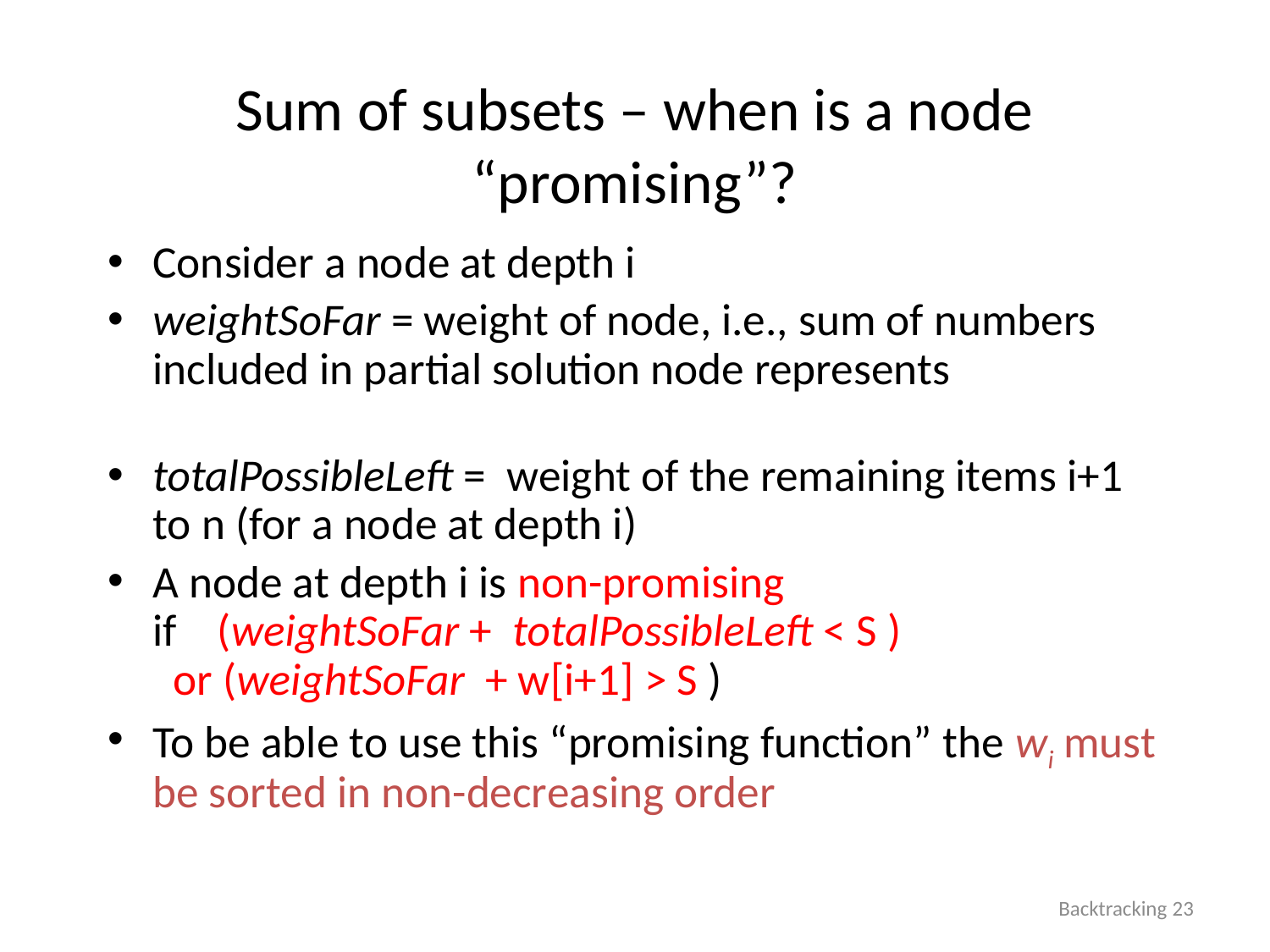

# Sum of subsets – when is a node “promising”?
Consider a node at depth i
weightSoFar = weight of node, i.e., sum of numbers included in partial solution node represents
totalPossibleLeft =  weight of the remaining items i+1 to n (for a node at depth i)
A node at depth i is non-promising
if    (weightSoFar +  totalPossibleLeft < S )
  or (weightSoFar  + w[i+1] > S )
To be able to use this “promising function” the wi must be sorted in non-decreasing order
Backtracking 23